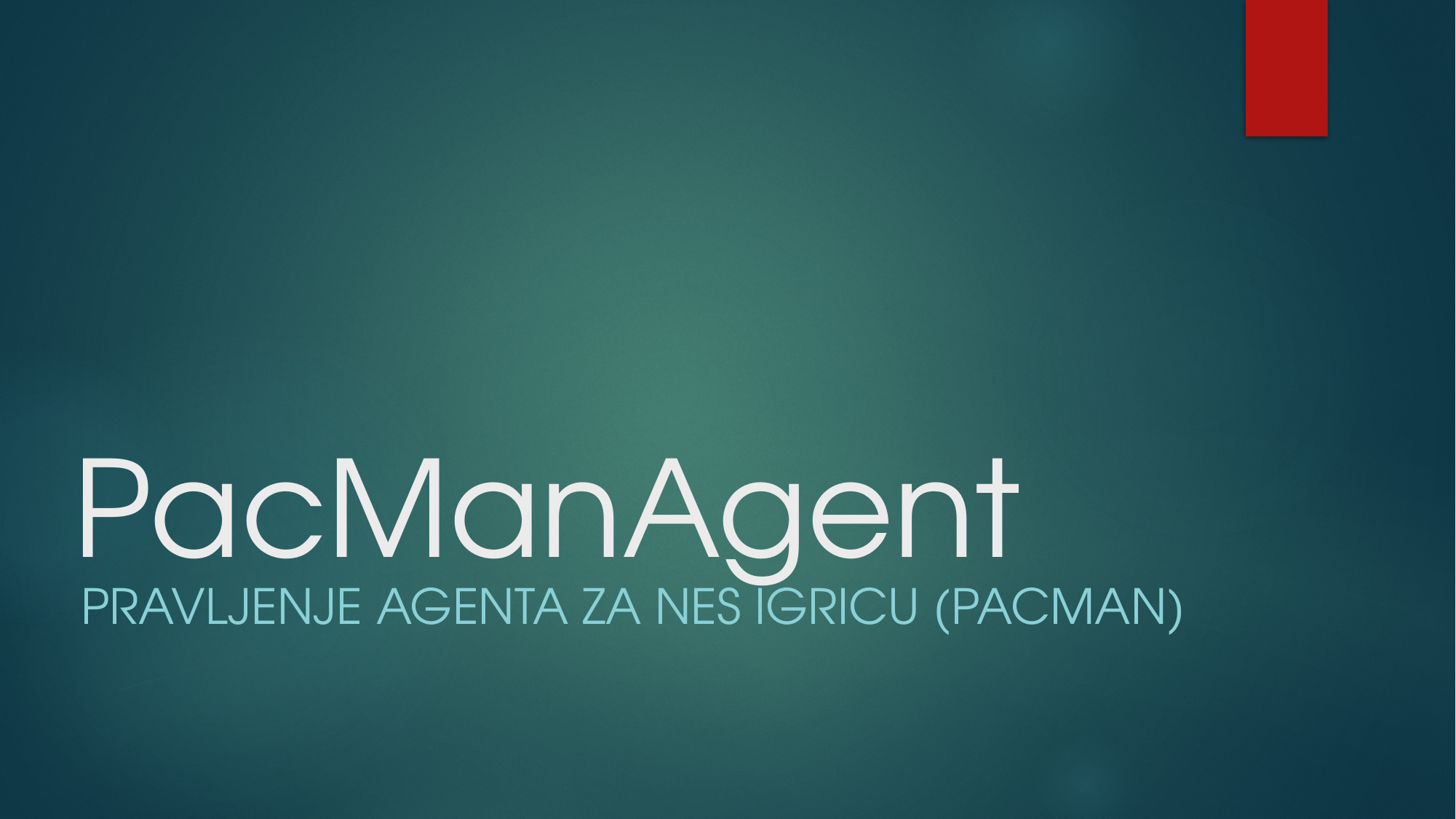

# PacManAgent
Pravljenje agenta za nes igricu (Pacman)